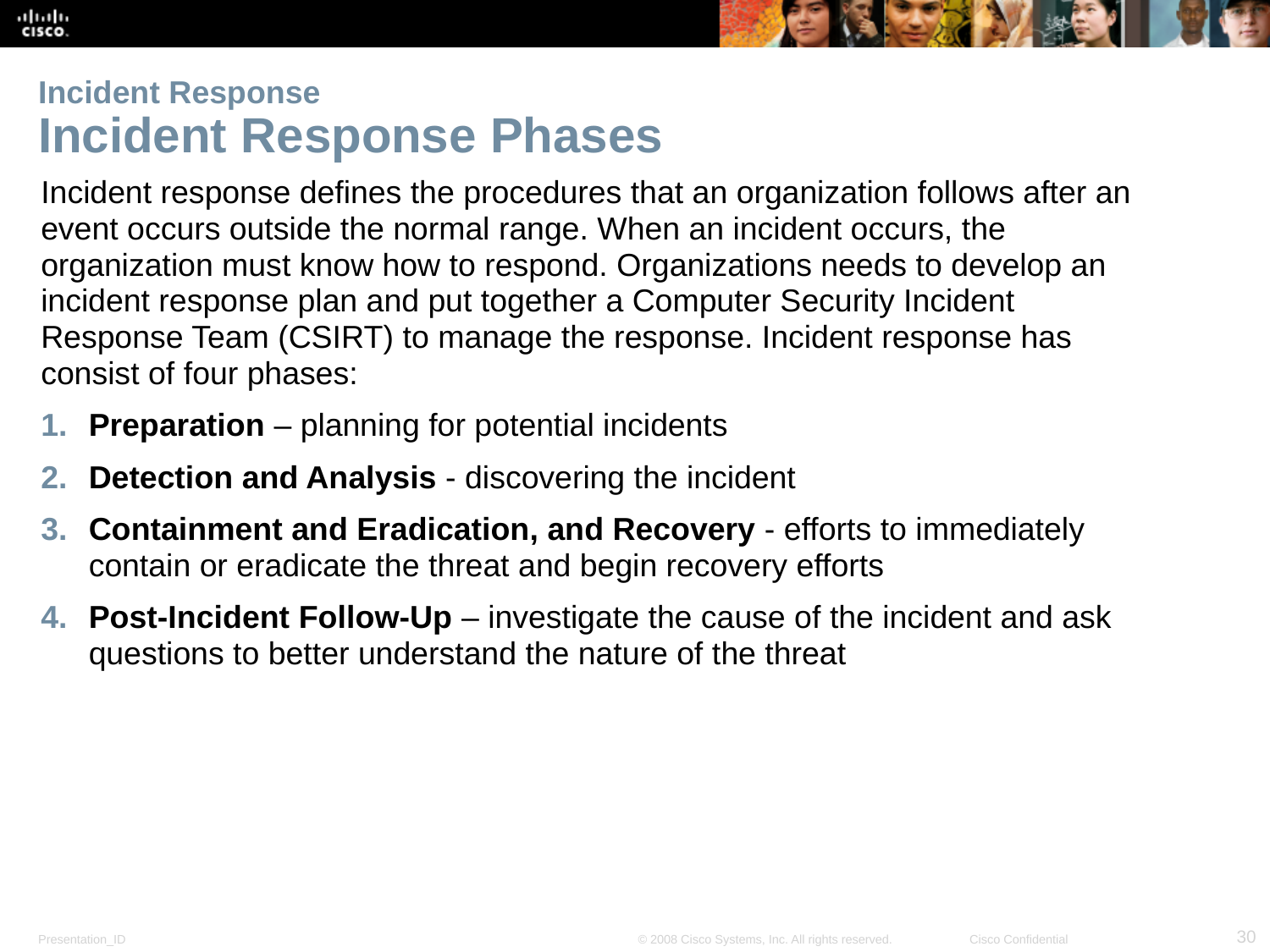

# Incident Response Incident Response Phases
Incident response defines the procedures that an organization follows after an event occurs outside the normal range. When an incident occurs, the organization must know how to respond. Organizations needs to develop an incident response plan and put together a Computer Security Incident Response Team (CSIRT) to manage the response. Incident response has consist of four phases:
Preparation – planning for potential incidents
Detection and Analysis - discovering the incident
Containment and Eradication, and Recovery - efforts to immediately contain or eradicate the threat and begin recovery efforts
Post-Incident Follow-Up – investigate the cause of the incident and ask questions to better understand the nature of the threat